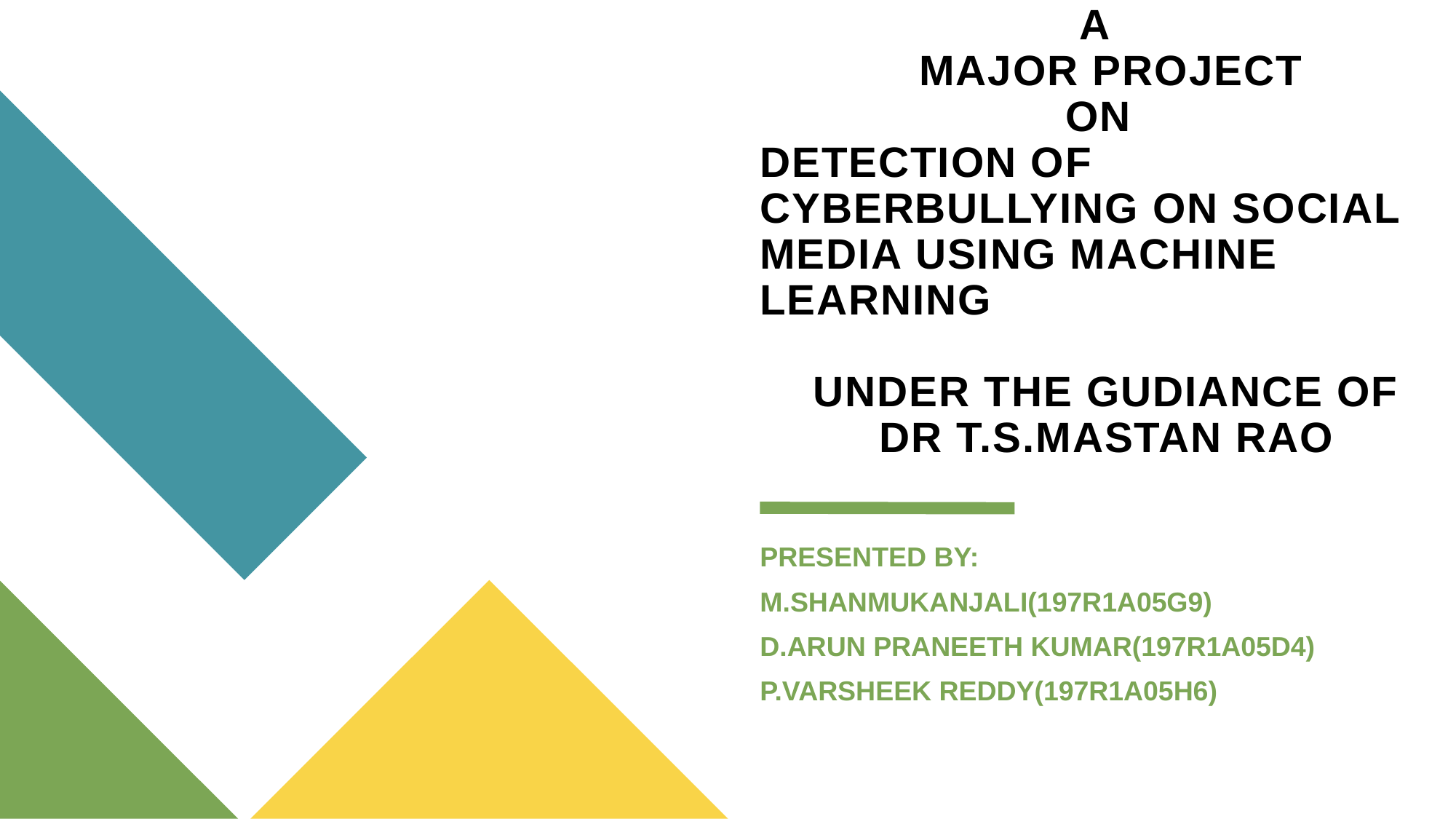

# A MAJOR PROJECT ON DETECTION OF CYBERBULLYING ON SOCIAL MEDIA USING MACHINE LEARNING UNDER THE GUDIANCE OF DR T.S.MASTAN RAO
PRESENTED BY:
M.SHANMUKANJALI(197R1A05G9)
D.ARUN PRANEETH KUMAR(197R1A05D4)
P.VARSHEEK REDDY(197R1A05H6)